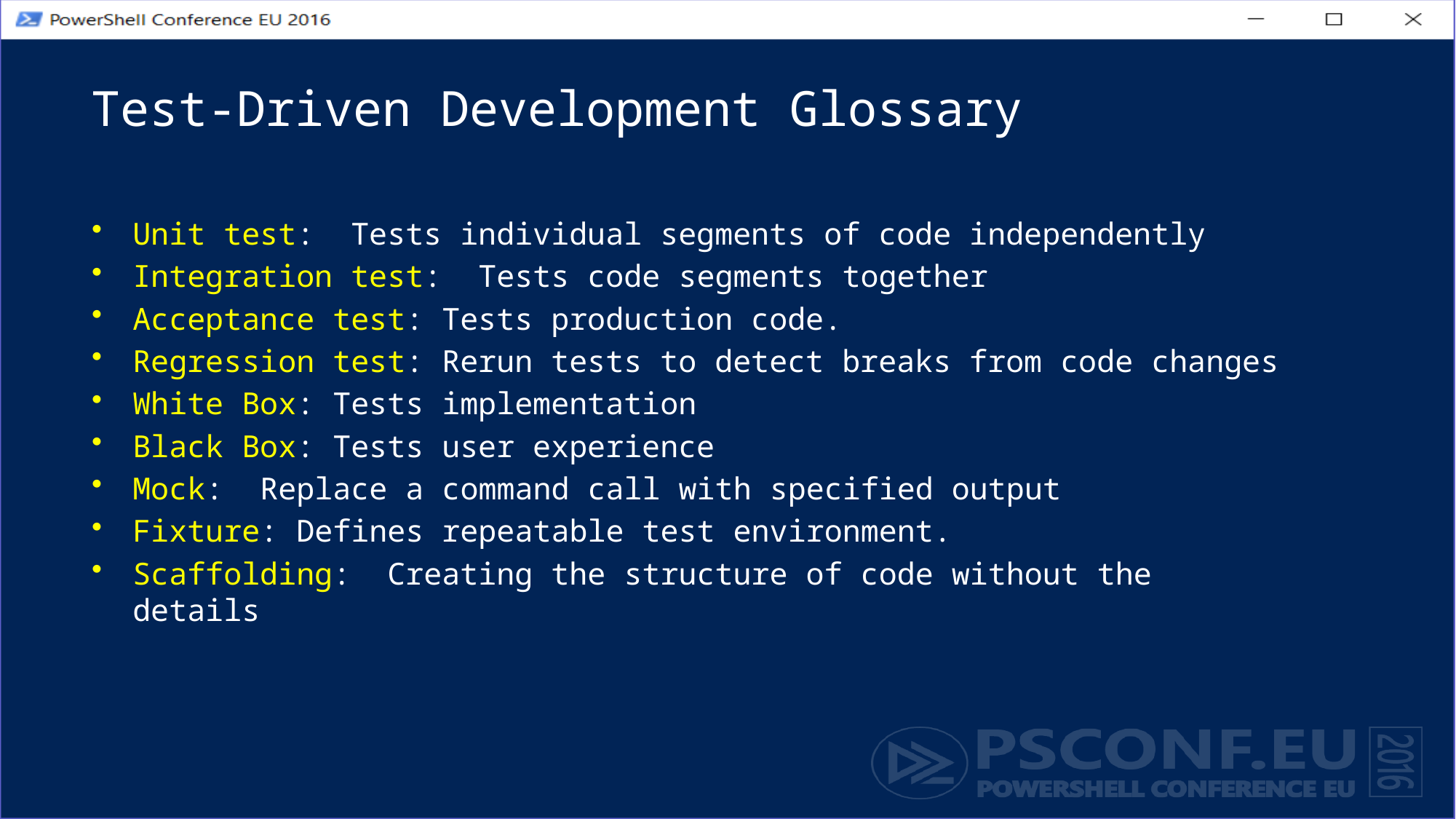

# Test-Driven Development Glossary
Unit test:  Tests individual segments of code independently
Integration test:  Tests code segments together
Acceptance test: Tests production code.
Regression test: Rerun tests to detect breaks from code changes
White Box: Tests implementation
Black Box: Tests user experience
Mock:  Replace a command call with specified output
Fixture: Defines repeatable test environment.
Scaffolding:  Creating the structure of code without the details